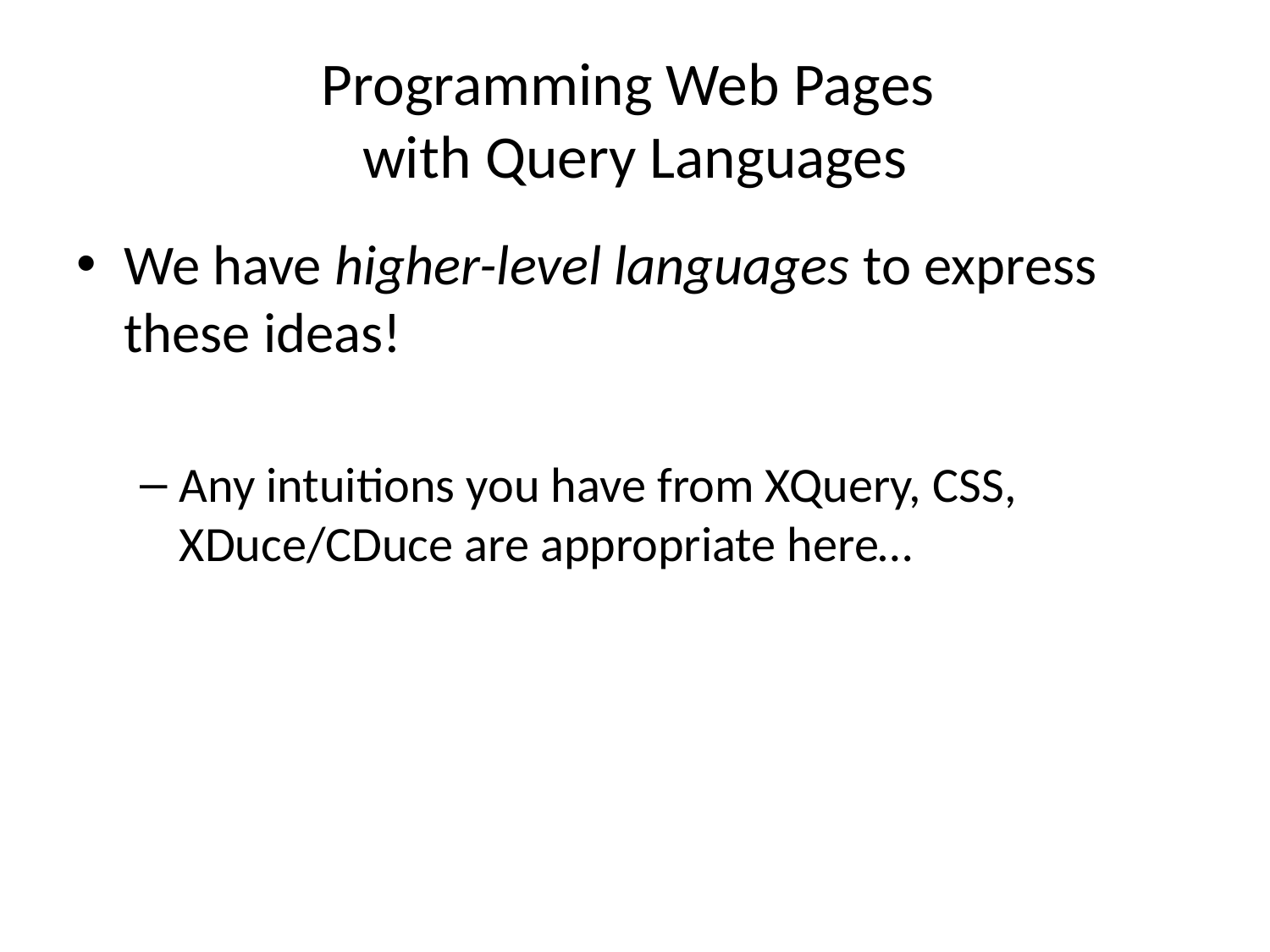

# Programming Web Pages with Query Languages
We have higher-level languages to express these ideas!

Any intuitions you have from XQuery, CSS, XDuce/CDuce are appropriate here…